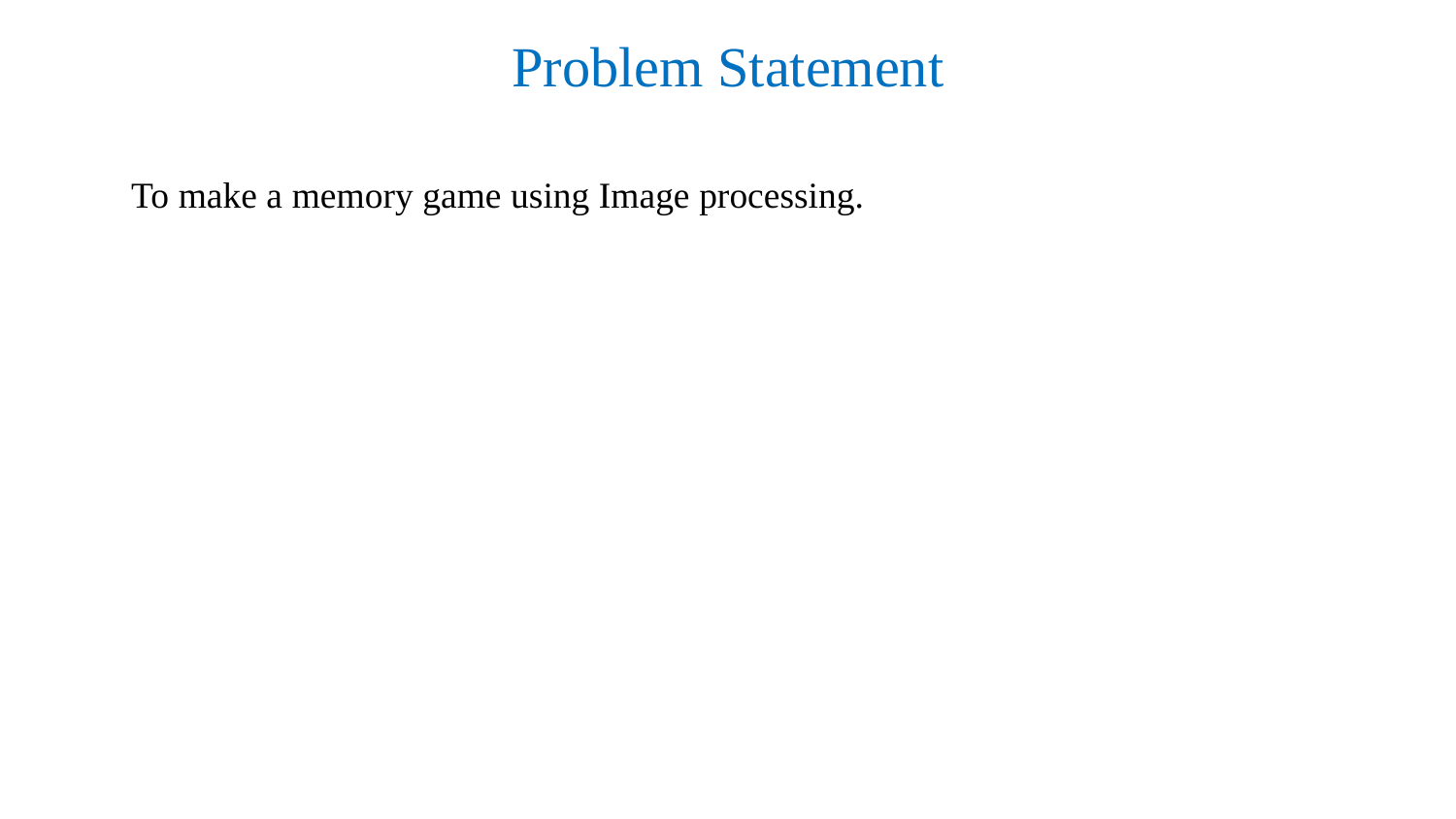

# Problem Statement
To make a memory game using Image processing.